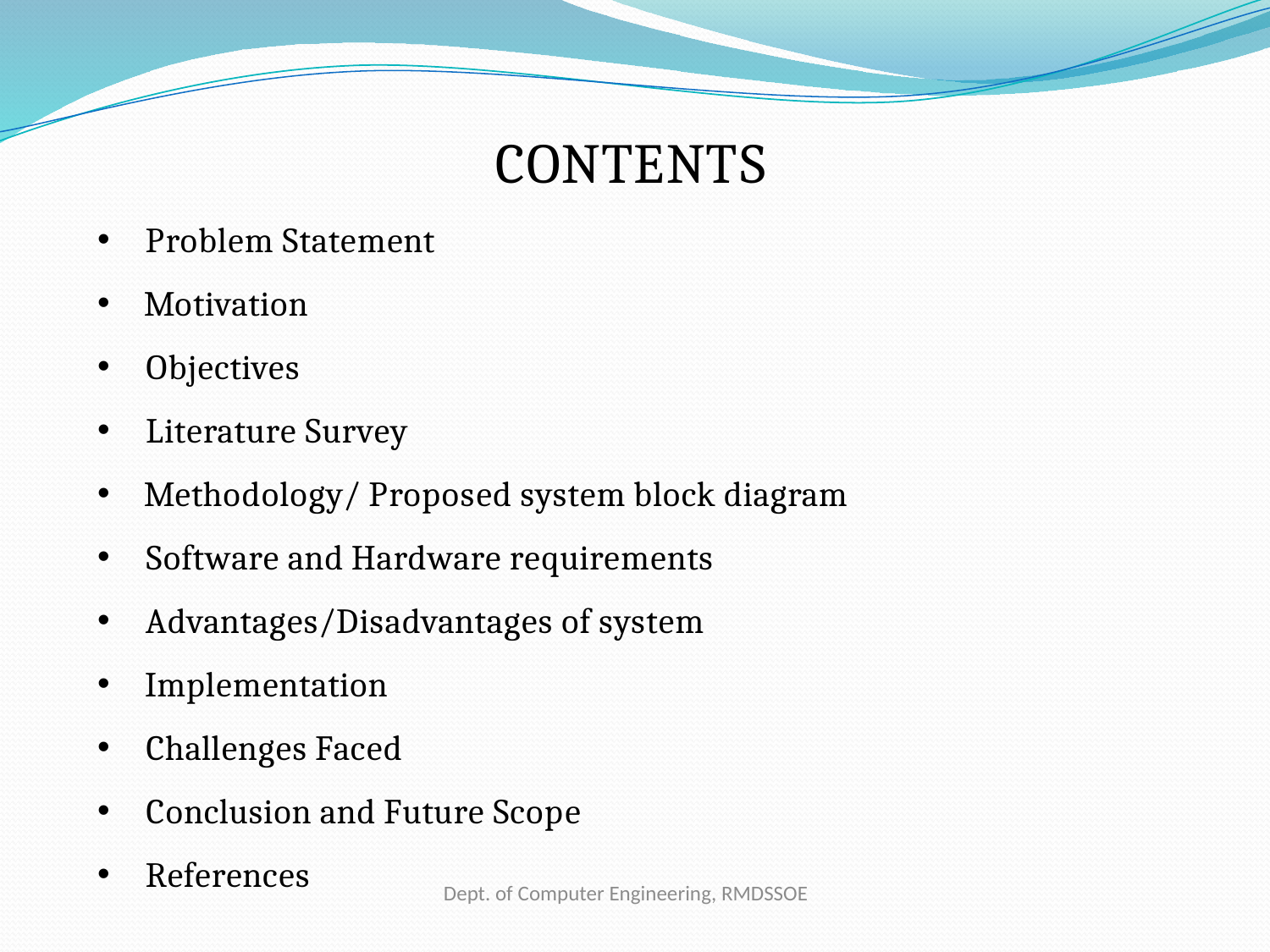

CONTENTS
Problem Statement
Motivation
Objectives
Literature Survey
Methodology/ Proposed system block diagram
Software and Hardware requirements
Advantages/Disadvantages of system
Implementation
Challenges Faced
Conclusion and Future Scope
References

Dept. of Computer Engineering, RMDSSOE